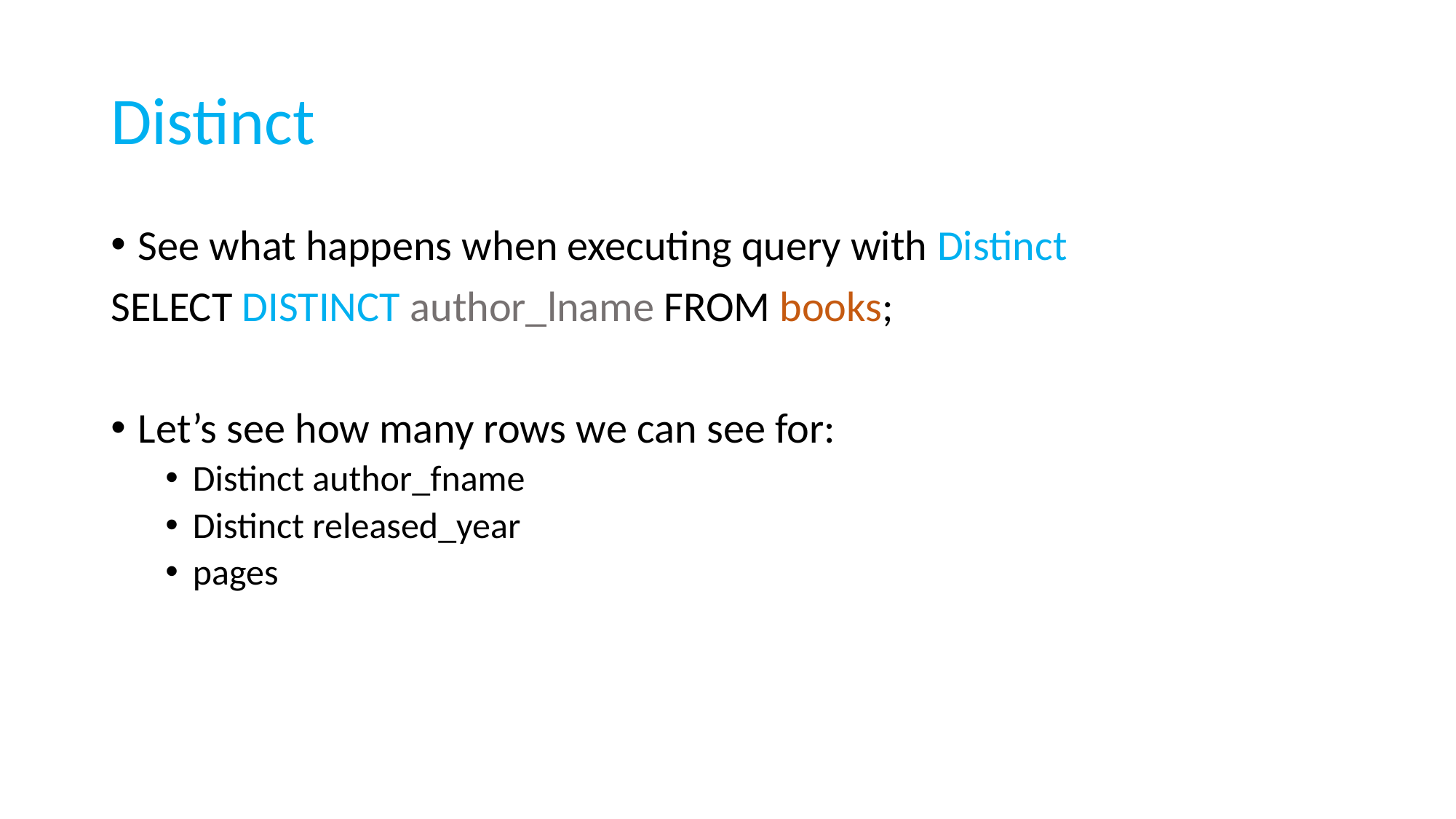

# Distinct
See what happens when executing query with Distinct
SELECT DISTINCT author_lname FROM books;

Let’s see how many rows we can see for:
Distinct author_fname
Distinct released_year
pages